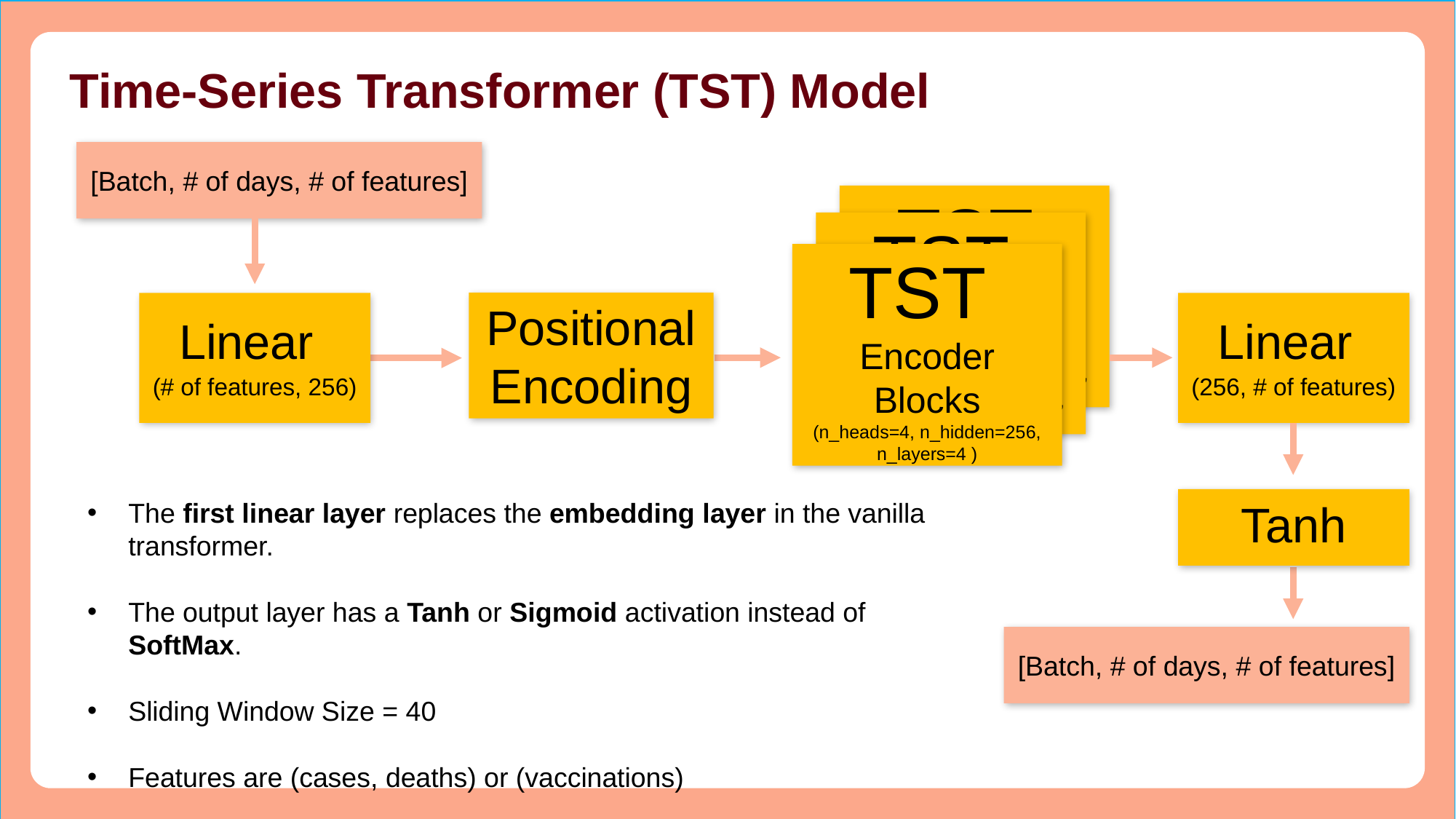

# Time-Series Transformer (TST) Model
[Batch, # of days, # of features]
TST
Encoder Blocks
(n_heads=4, n_hidden=256, n_layers=4 )
TST
Encoder Blocks
(n_heads=4, n_hidden=256, n_layers=4 )
TST
Encoder Blocks
(n_heads=4, n_hidden=256, n_layers=4 )
Positional Encoding
Linear
(# of features, 256)
Linear
(256, # of features)
Tanh
The first linear layer replaces the embedding layer in the vanilla transformer.
The output layer has a Tanh or Sigmoid activation instead of SoftMax.
Sliding Window Size = 40
Features are (cases, deaths) or (vaccinations)

[Batch, # of days, # of features]